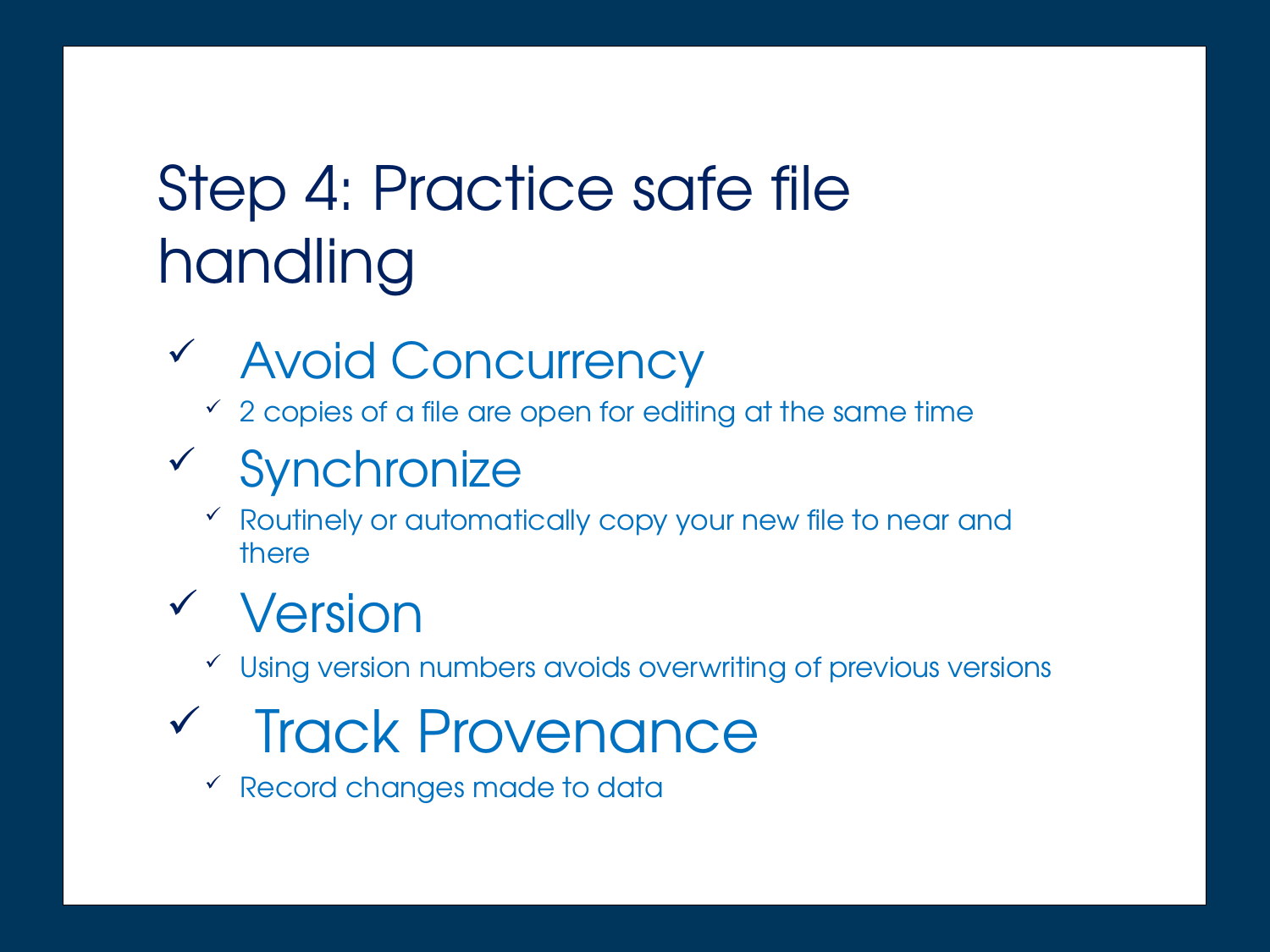

# Step 4: Practice safe file handling
Avoid Concurrency
2 copies of a file are open for editing at the same time
Synchronize
Routinely or automatically copy your new file to near and there
Version
Using version numbers avoids overwriting of previous versions
Track Provenance
Record changes made to data